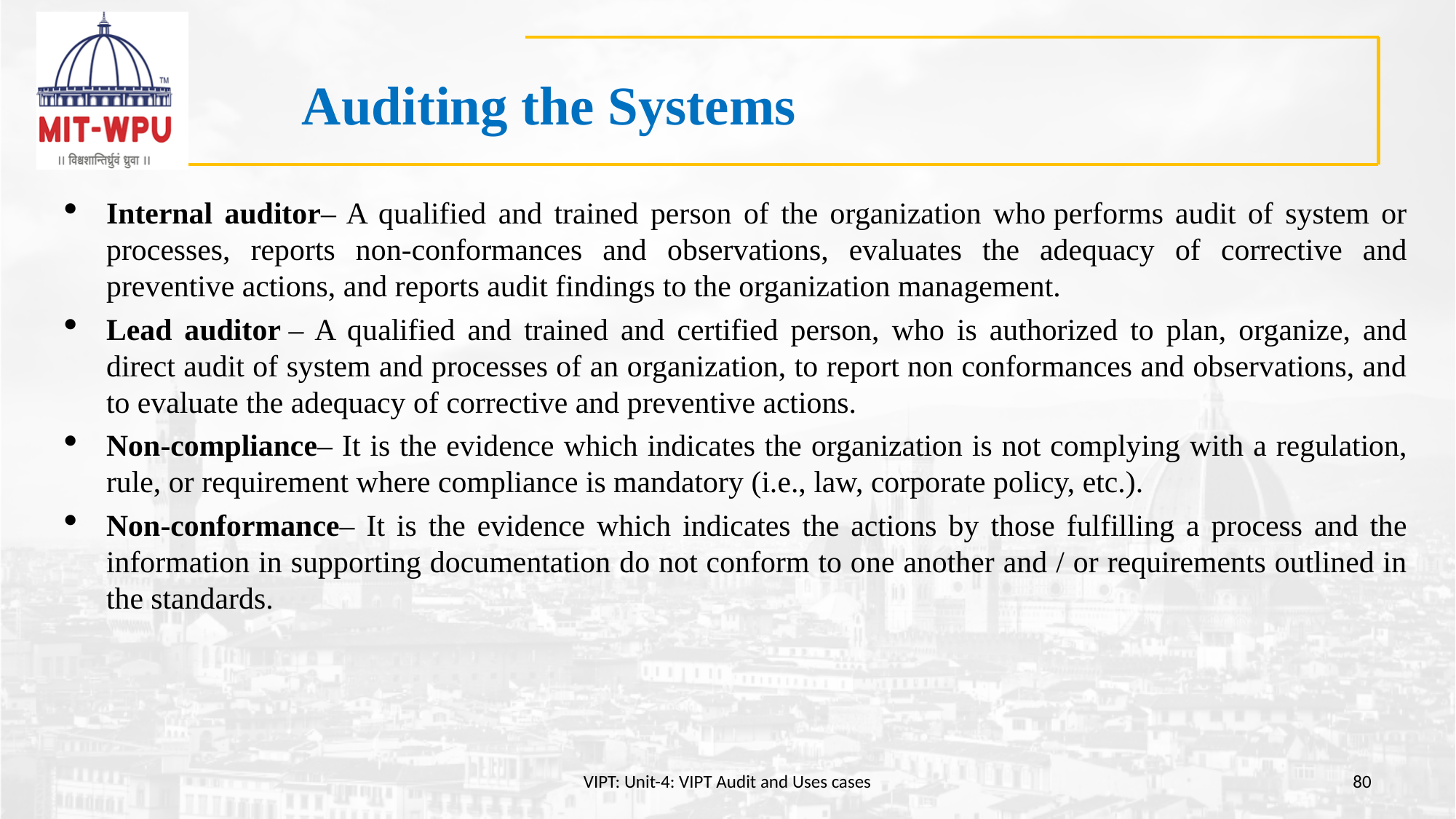

# Auditing the Systems
Internal auditor– A qualified and trained person of the organization who performs audit of system or processes, reports non-conformances and observations, evaluates the adequacy of corrective and preventive actions, and reports audit findings to the organization management.
Lead auditor – A qualified and trained and certified person, who is authorized to plan, organize, and direct audit of system and processes of an organization, to report non conformances and observations, and to evaluate the adequacy of corrective and preventive actions.
Non-compliance– It is the evidence which indicates the organization is not complying with a regulation, rule, or requirement where compliance is mandatory (i.e., law, corporate policy, etc.).
Non-conformance– It is the evidence which indicates the actions by those fulfilling a process and the information in supporting documentation do not conform to one another and / or requirements outlined in the standards.

VIPT: Unit-4: VIPT Audit and Uses cases
80